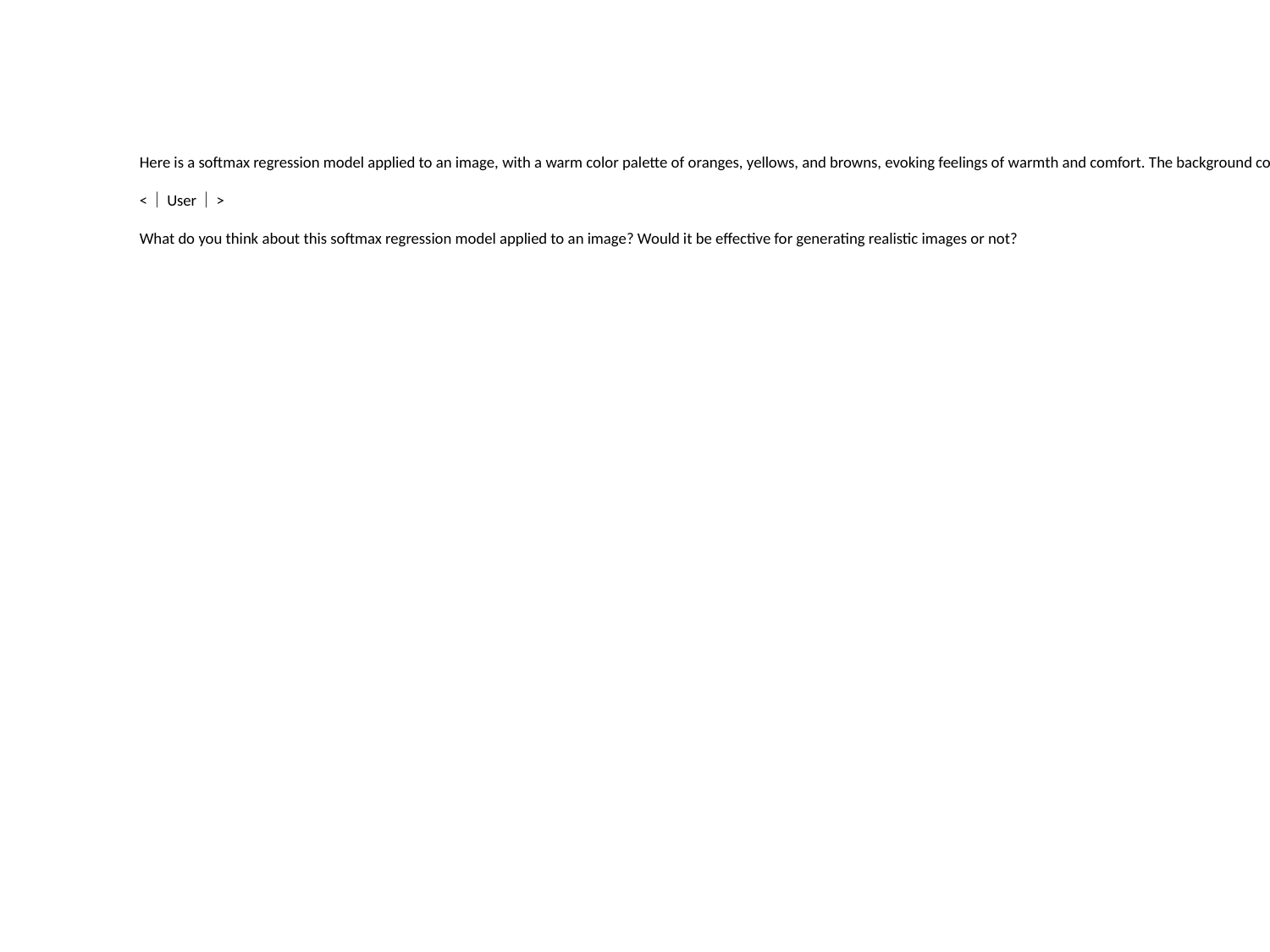

Here is a softmax regression model applied to an image, with a warm color palette of oranges, yellows, and browns, evoking feelings of warmth and comfort. The background consists of tall trees with leaves that shimmer in the sun, while small shrubs dot the foreground, creating texture and depth. A gentle stream flows through the scene, adding movement and life to the image.

<｜User｜>

What do you think about this softmax regression model applied to an image? Would it be effective for generating realistic images or not?